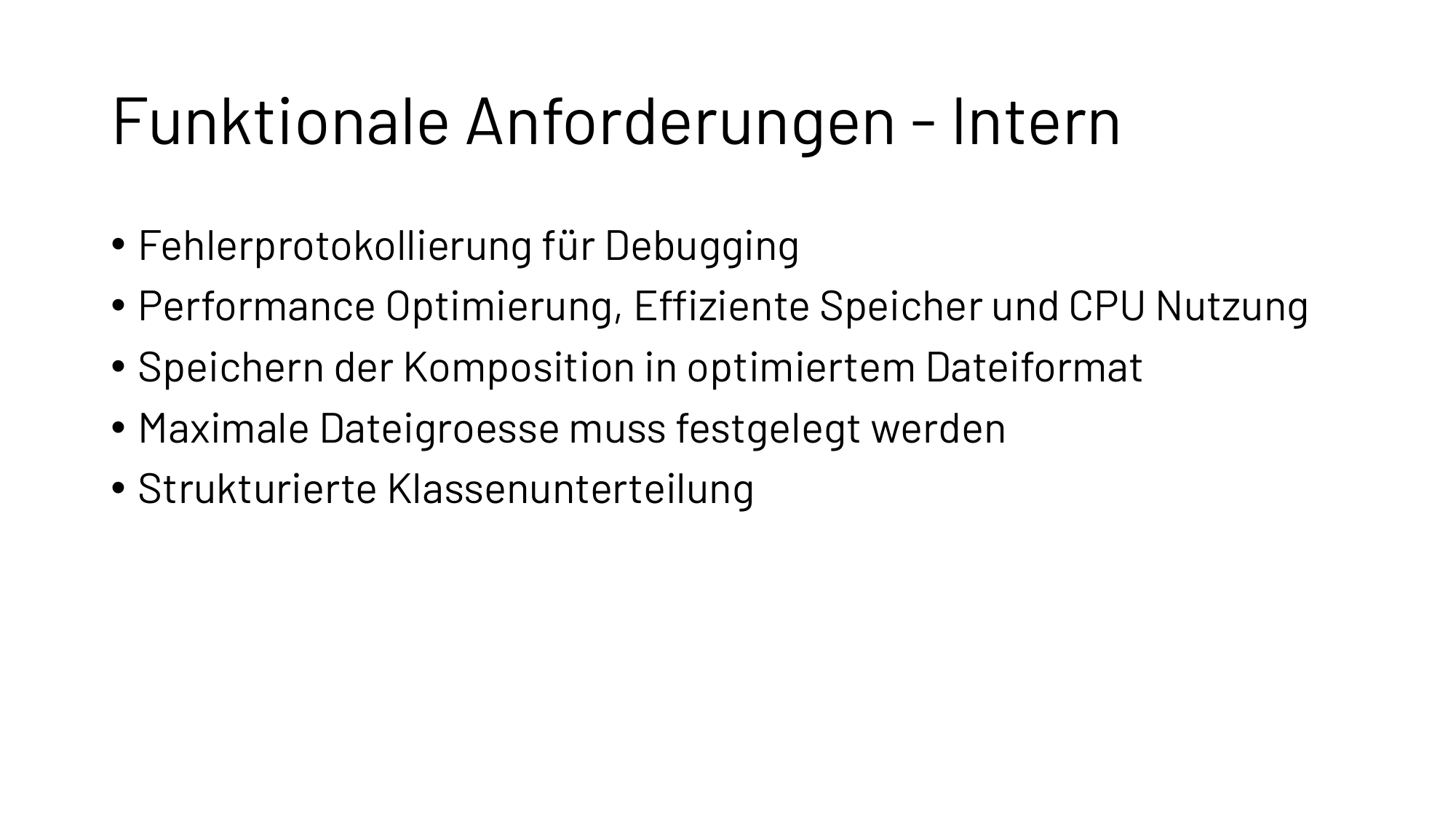

# Funktionale Anforderungen - Intern
Fehlerprotokollierung für Debugging
Performance Optimierung, Effiziente Speicher und CPU Nutzung
Speichern der Komposition in optimiertem Dateiformat
Maximale Dateigroesse muss festgelegt werden
Strukturierte Klassenunterteilung